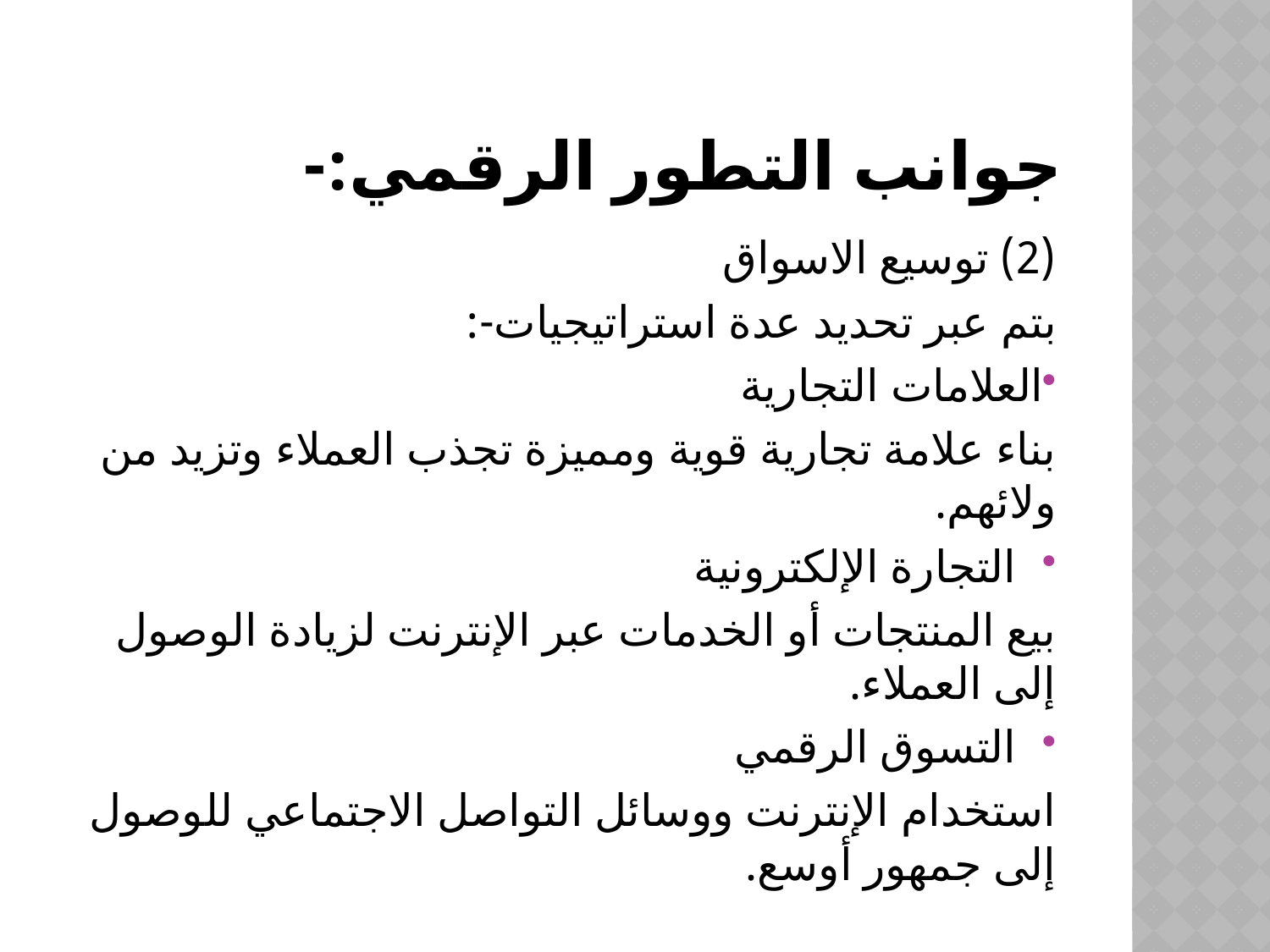

# جوانب التطور الرقمي:-
(2) توسيع الاسواق
بتم عبر تحديد عدة استراتيجيات-:
العلامات التجارية
بناء علامة تجارية قوية ومميزة تجذب العملاء وتزيد من ولائهم.
التجارة الإلكترونية
بيع المنتجات أو الخدمات عبر الإنترنت لزيادة الوصول إلى العملاء.
التسوق الرقمي
استخدام الإنترنت ووسائل التواصل الاجتماعي للوصول إلى جمهور أوسع.